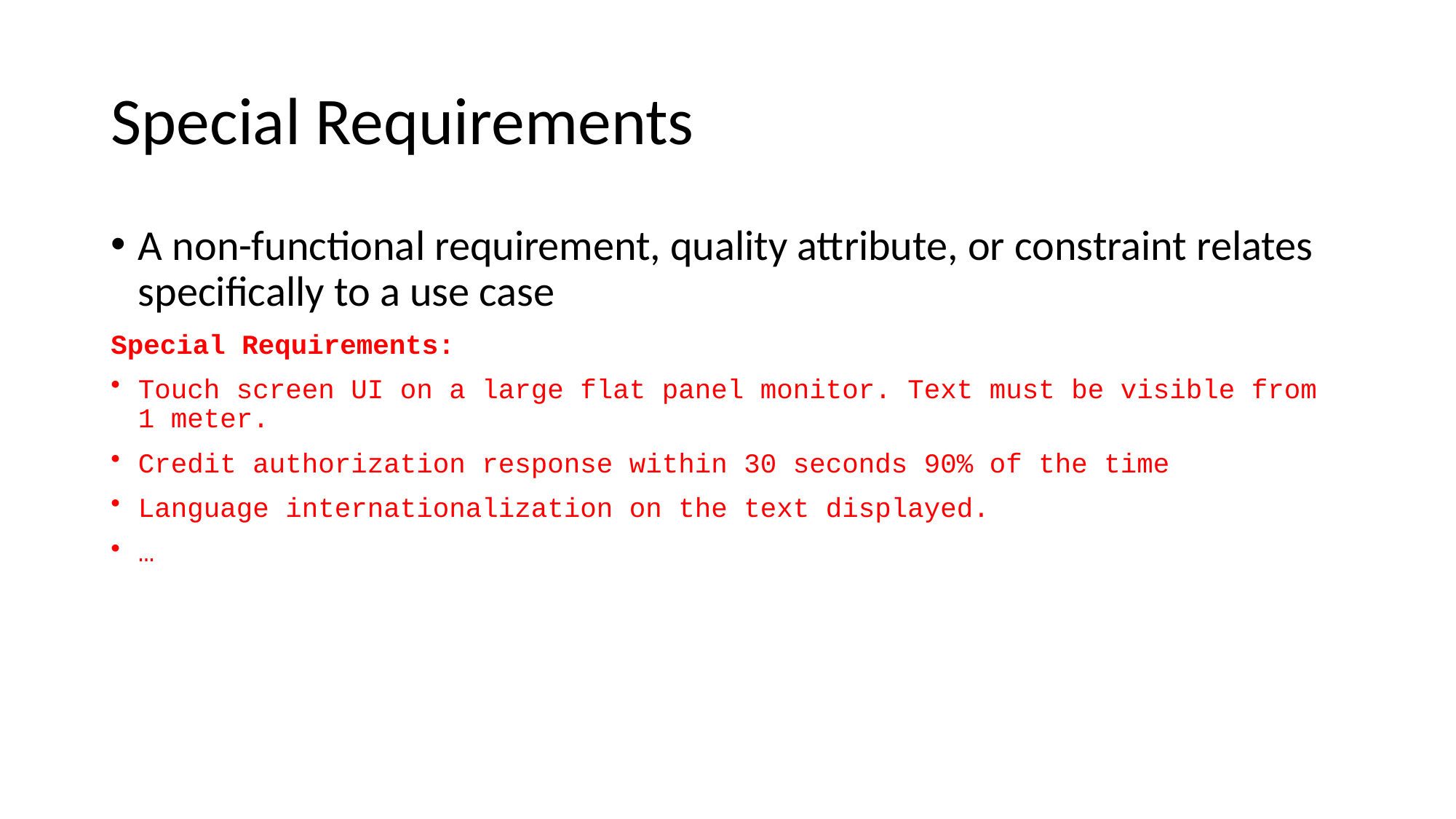

# Special Requirements
A non-functional requirement, quality attribute, or constraint relates specifically to a use case
Special Requirements:
Touch screen UI on a large flat panel monitor. Text must be visible from 1 meter.
Credit authorization response within 30 seconds 90% of the time
Language internationalization on the text displayed.
…